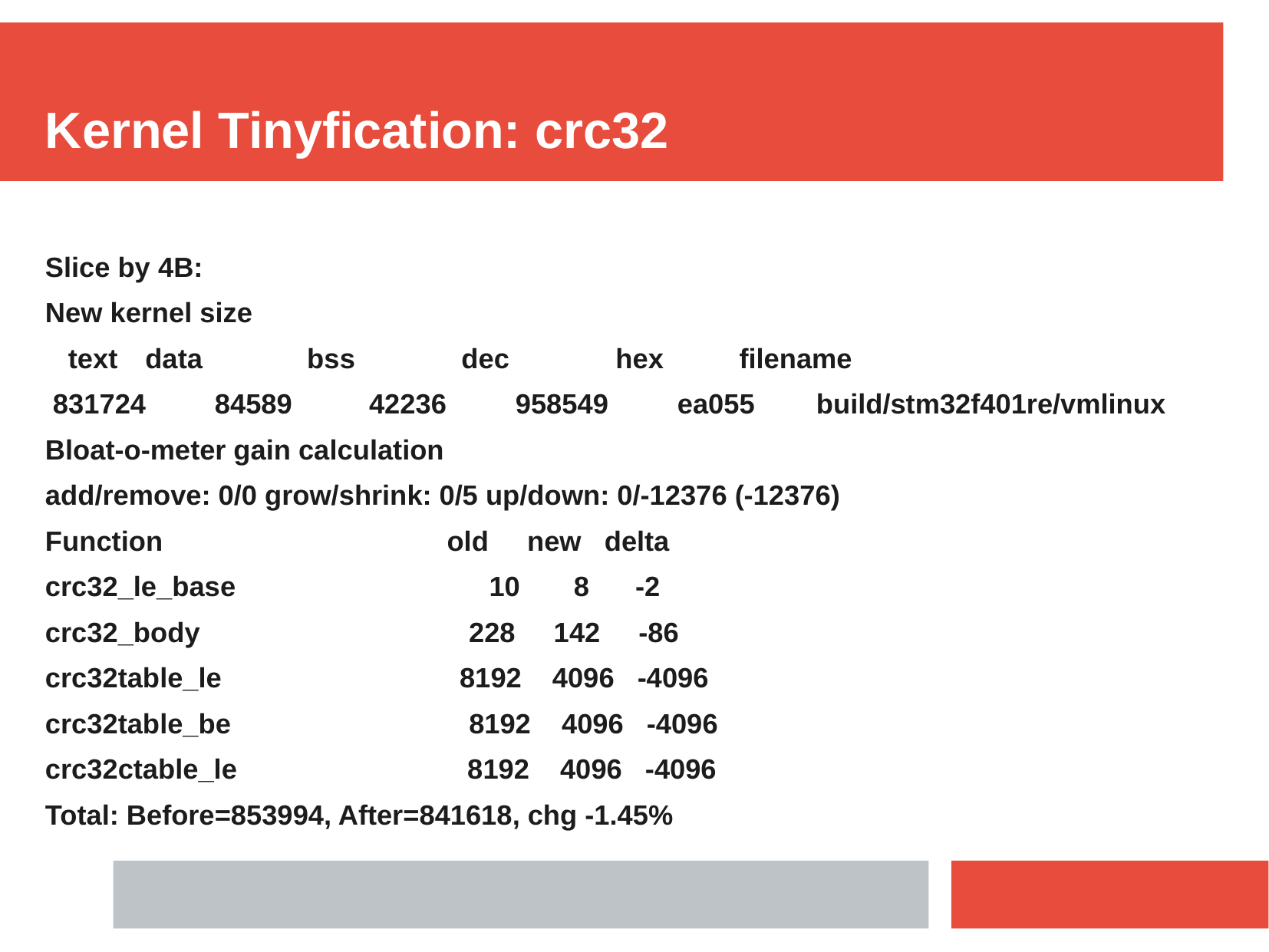

Kernel Tinyfication: crc32
Slice by 4B:
New kernel size
   text	   data	    bss	    dec	    hex	filename
 831724	  84589	  42236	 958549	  ea055	build/stm32f401re/vmlinux
Bloat-o-meter gain calculation
add/remove: 0/0 grow/shrink: 0/5 up/down: 0/-12376 (-12376)
Function                                     old     new   delta
crc32_le_base                                 10       8      -2
crc32_body                                   228     142     -86
crc32table_le                               8192    4096   -4096
crc32table_be                               8192    4096   -4096
crc32ctable_le                              8192    4096   -4096
Total: Before=853994, After=841618, chg -1.45%